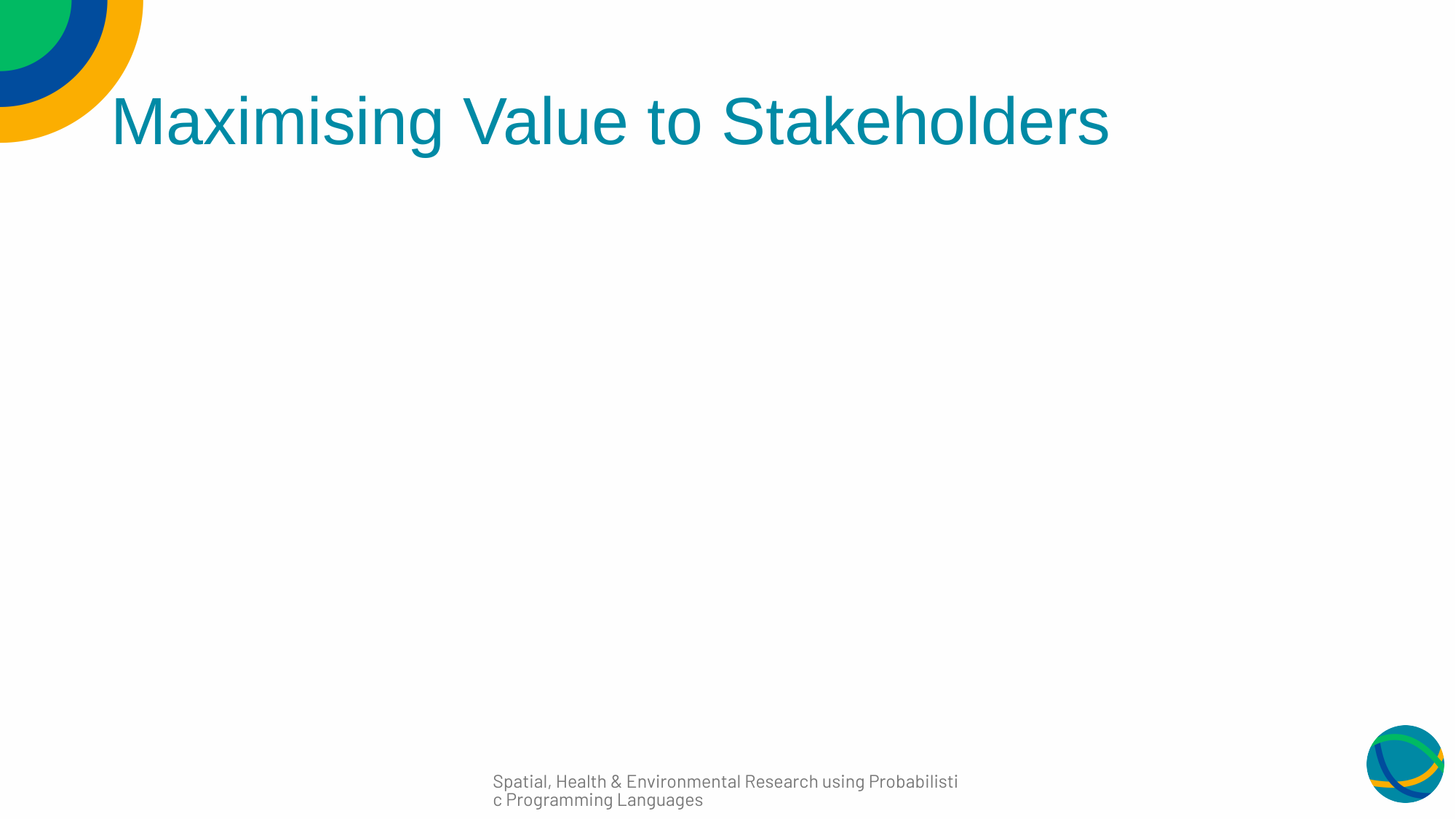

# Maximising Value to Stakeholders

Spatial, Health & Environmental Research using Probabilistic Programming Languages